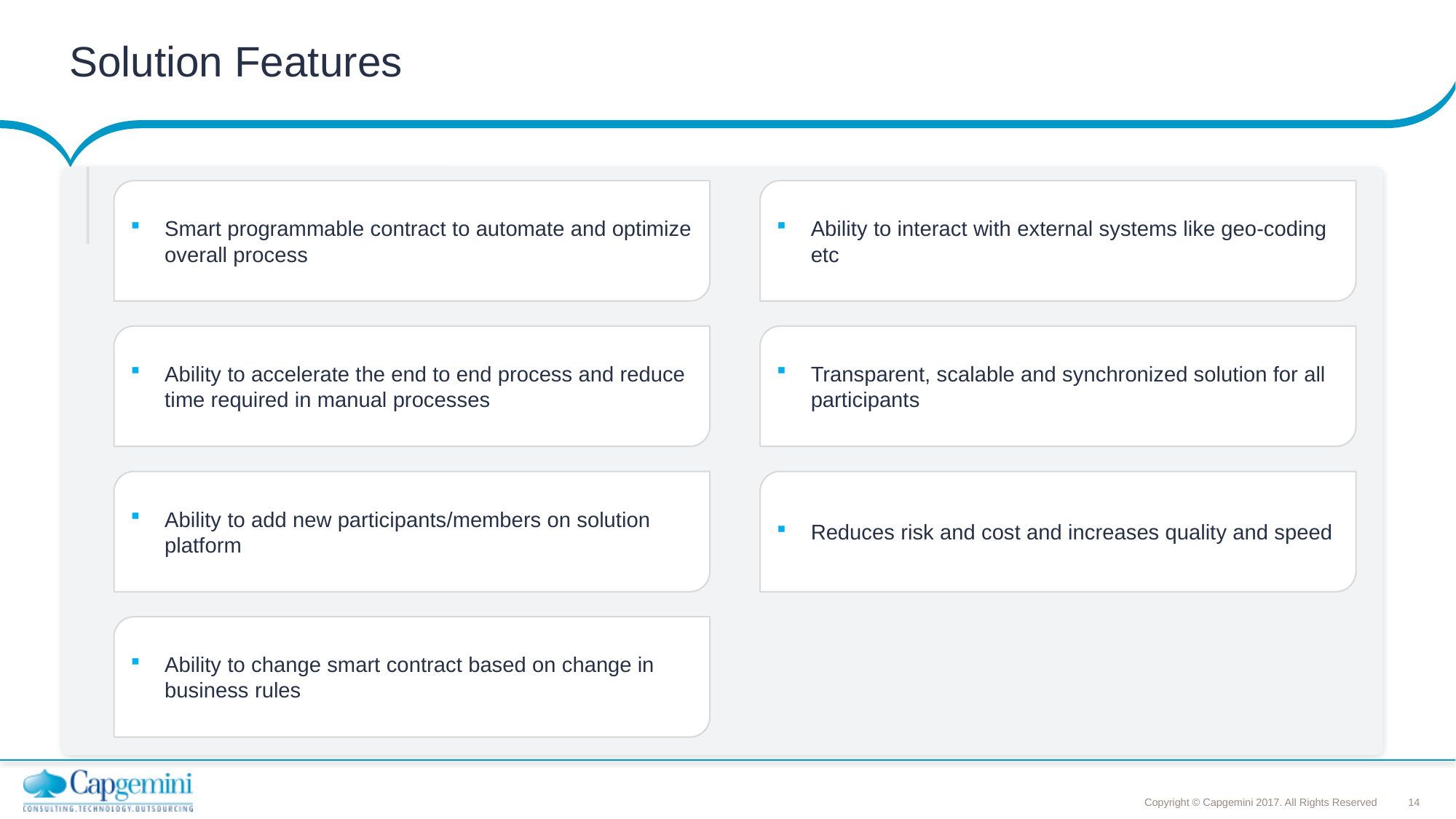

# Solution Features

Smart programmable contract to automate and optimize overall process
Ability to interact with external systems like geo-coding etc
Ability to accelerate the end to end process and reduce time required in manual processes
Transparent, scalable and synchronized solution for all participants
Ability to add new participants/members on solution platform
Reduces risk and cost and increases quality and speed
Ability to change smart contract based on change in business rules